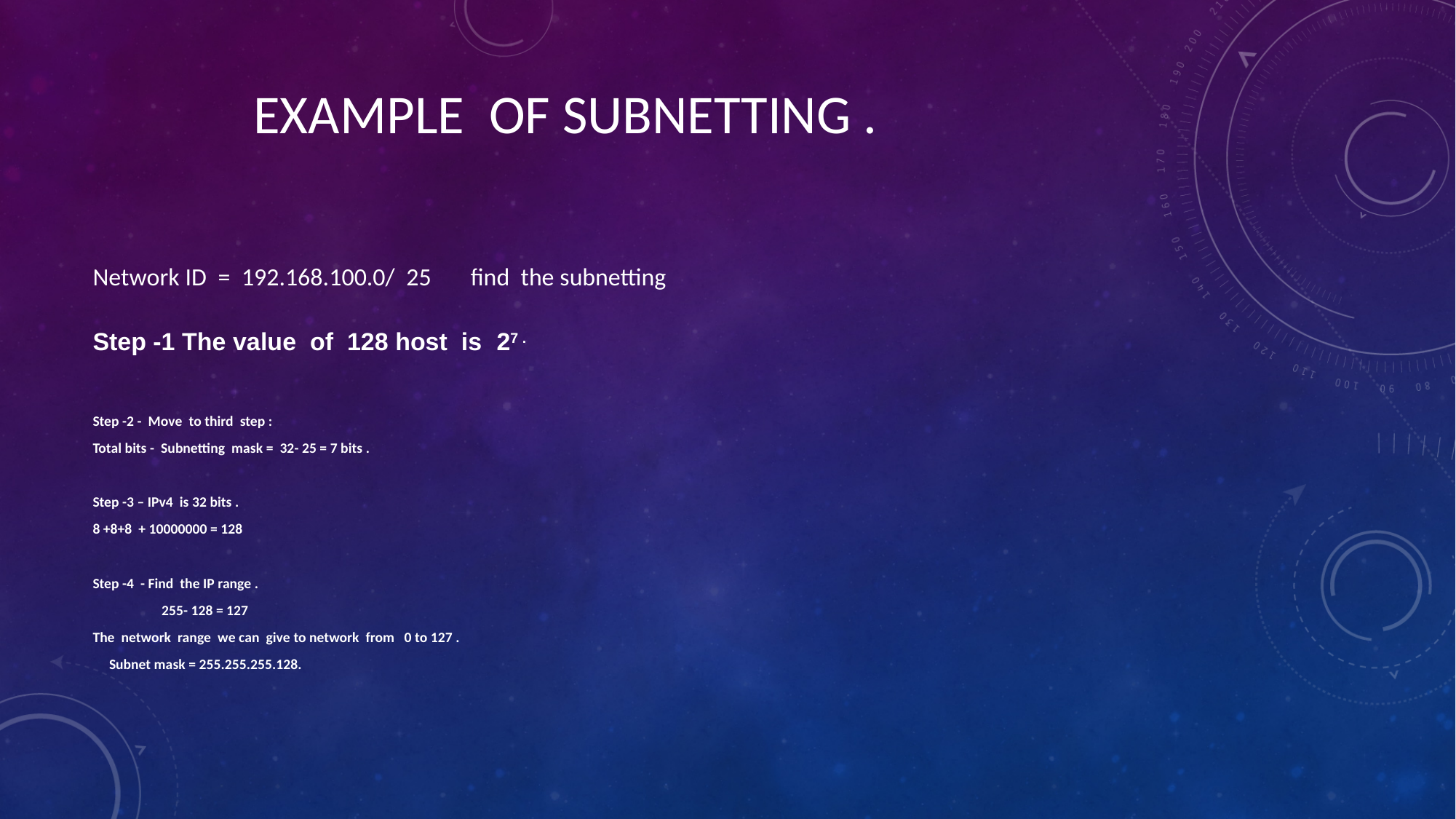

# Example  of Subnetting .
Network ID  =  192.168.100.0/  25       find  the subnetting

Step -1 The value  of  128 host  is  27 .

Step -2 -  Move  to third  step :
Total bits -  Subnetting  mask =  32- 25 = 7 bits .

Step -3 – IPv4  is 32 bits .
8 +8+8  + 10000000 = 128

Step -4  - Find  the IP range .
                     255- 128 = 127
The  network  range  we can  give to network  from   0 to 127 .
     Subnet mask = 255.255.255.128.